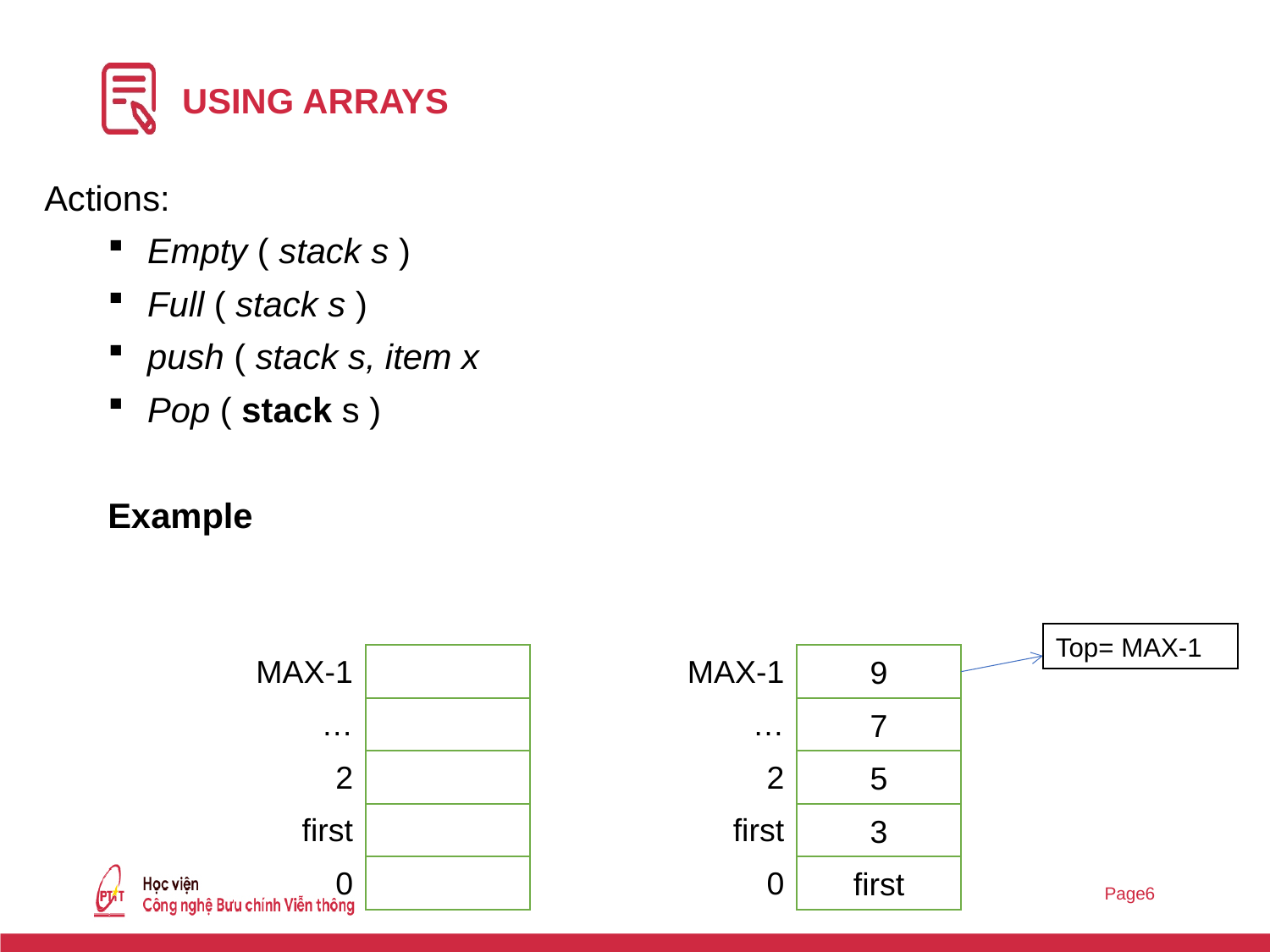

# USING Arrays

Actions:
Empty ( stack s )
Full ( stack s )
push ( stack s, item x
Pop ( stack s )

Example
Top= MAX-1
MAX-1

MAX-1
9
…

…
7
2

2
5
first

first
3
0

0
first